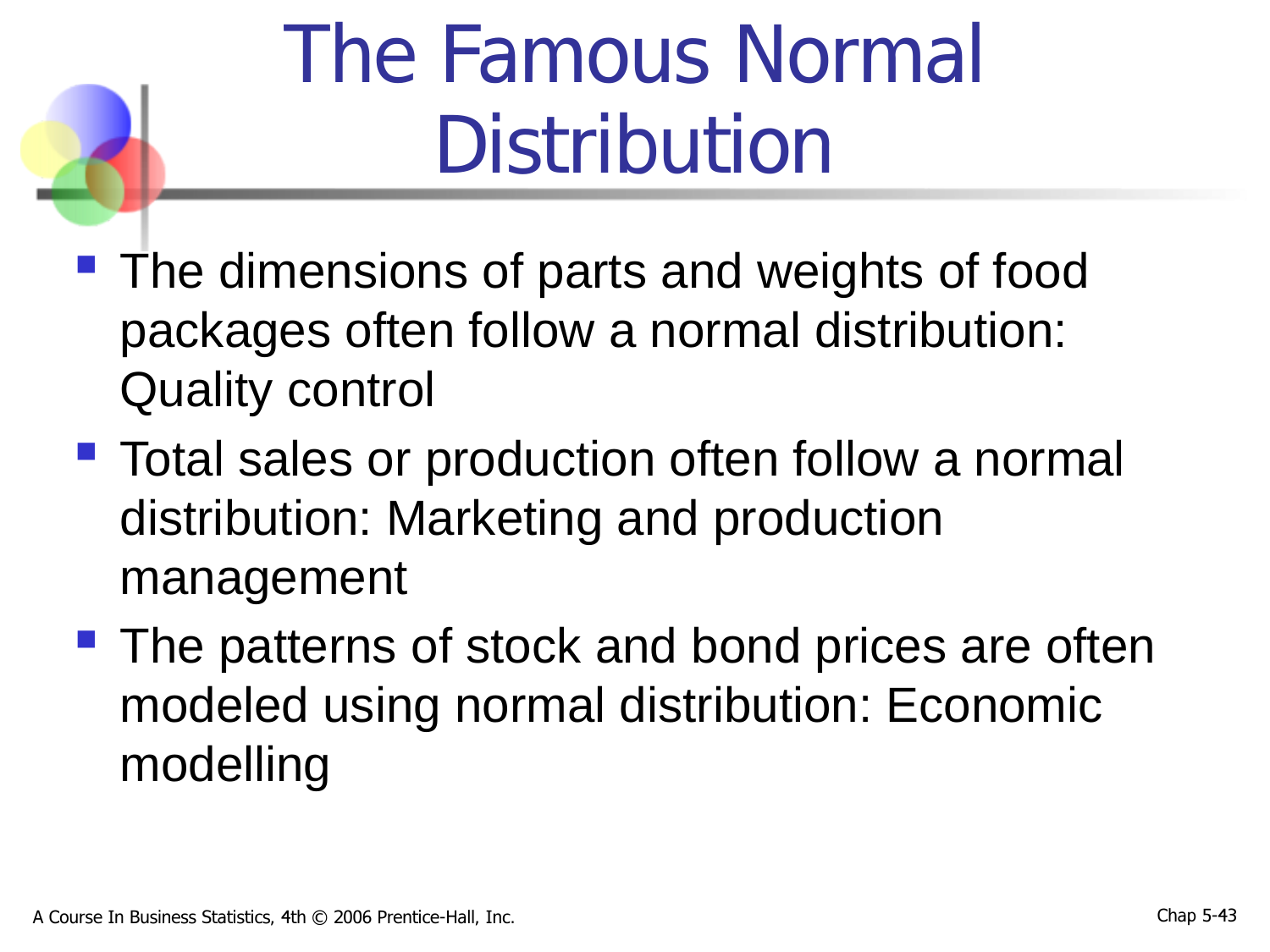

# The Famous Normal Distribution
The dimensions of parts and weights of food packages often follow a normal distribution: Quality control
Total sales or production often follow a normal distribution: Marketing and production management
The patterns of stock and bond prices are often modeled using normal distribution: Economic modelling

A Course In Business Statistics, 4th © 2006 Prentice-Hall, Inc.
Chap 5-43